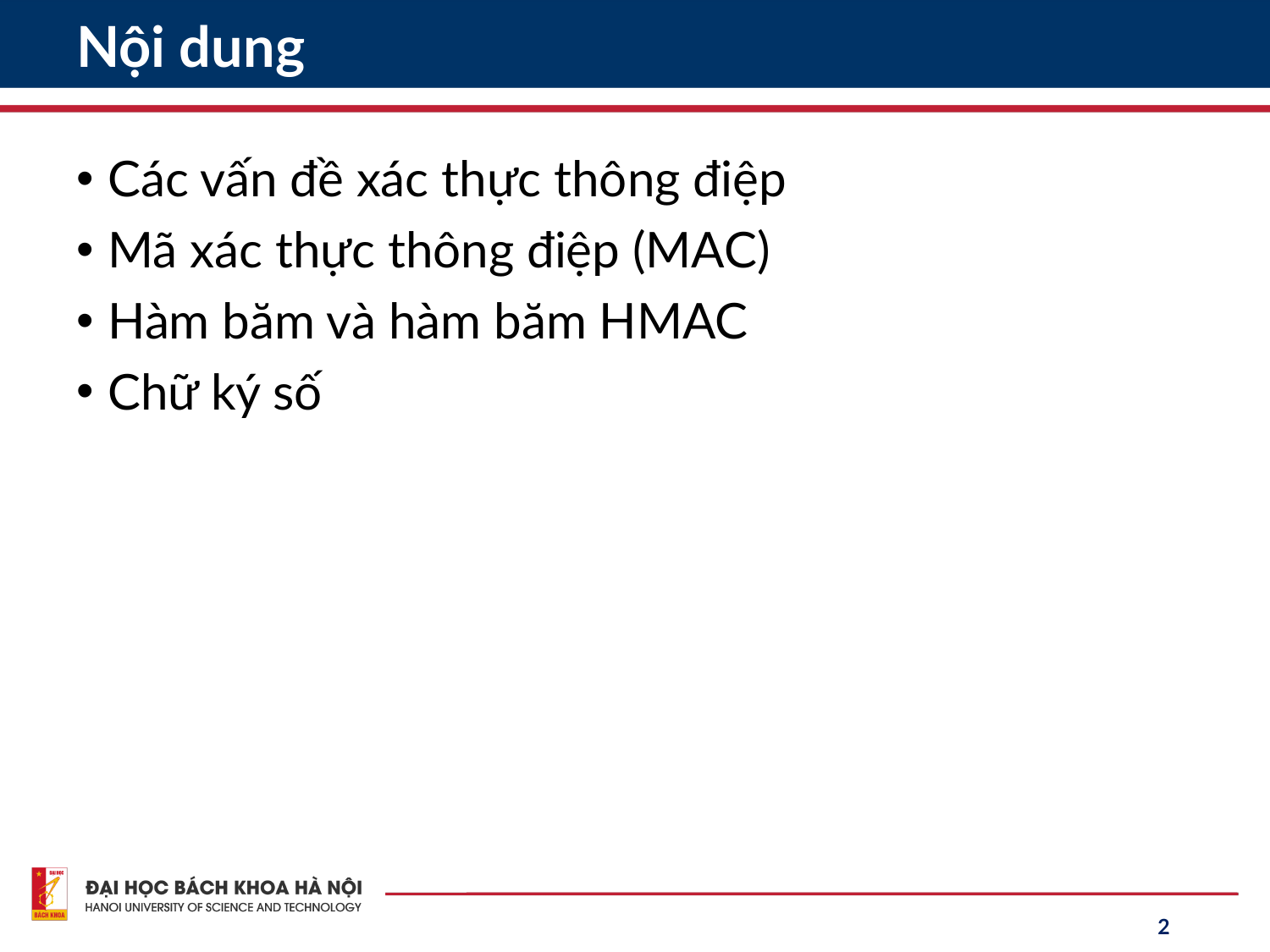

# Nội dung
Các vấn đề xác thực thông điệp
Mã xác thực thông điệp (MAC)
Hàm băm và hàm băm HMAC
Chữ ký số
2